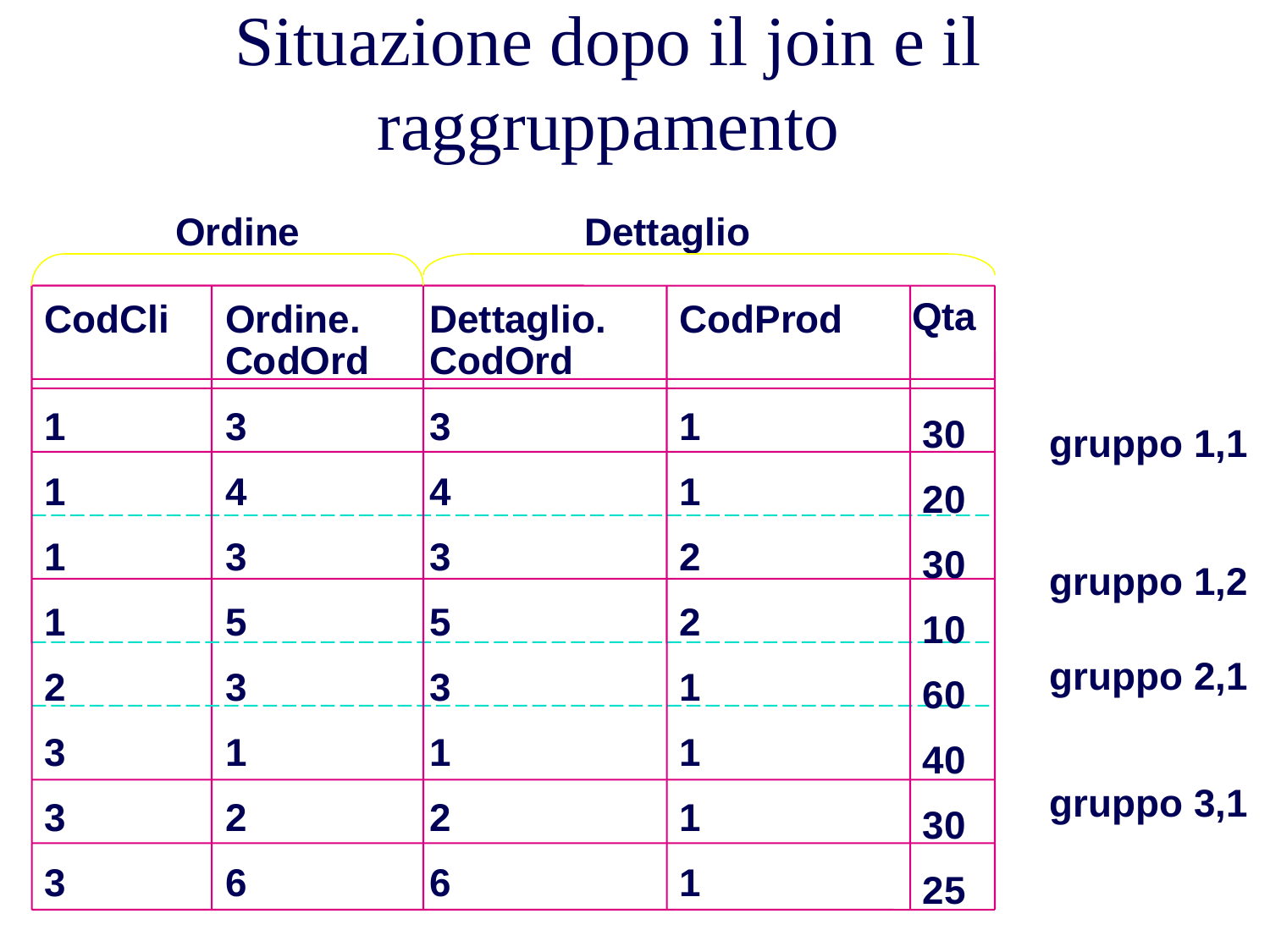

# Situazione dopo il join e il raggruppamento

Ordine
Dettaglio

Qta

CodCli

1
1
1
1
2
3
3
3
Ordine.
CodOrd
3
4
3
5
3
1
2
6
Dettaglio.
CodOrd
3
4
3
5
3
1
2
6
CodProd

1
1
2
2
1
1
1
1

30
20
30
10
60
40
30
25

gruppo 1,1

gruppo 1,2

gruppo 2,1

gruppo 3,1